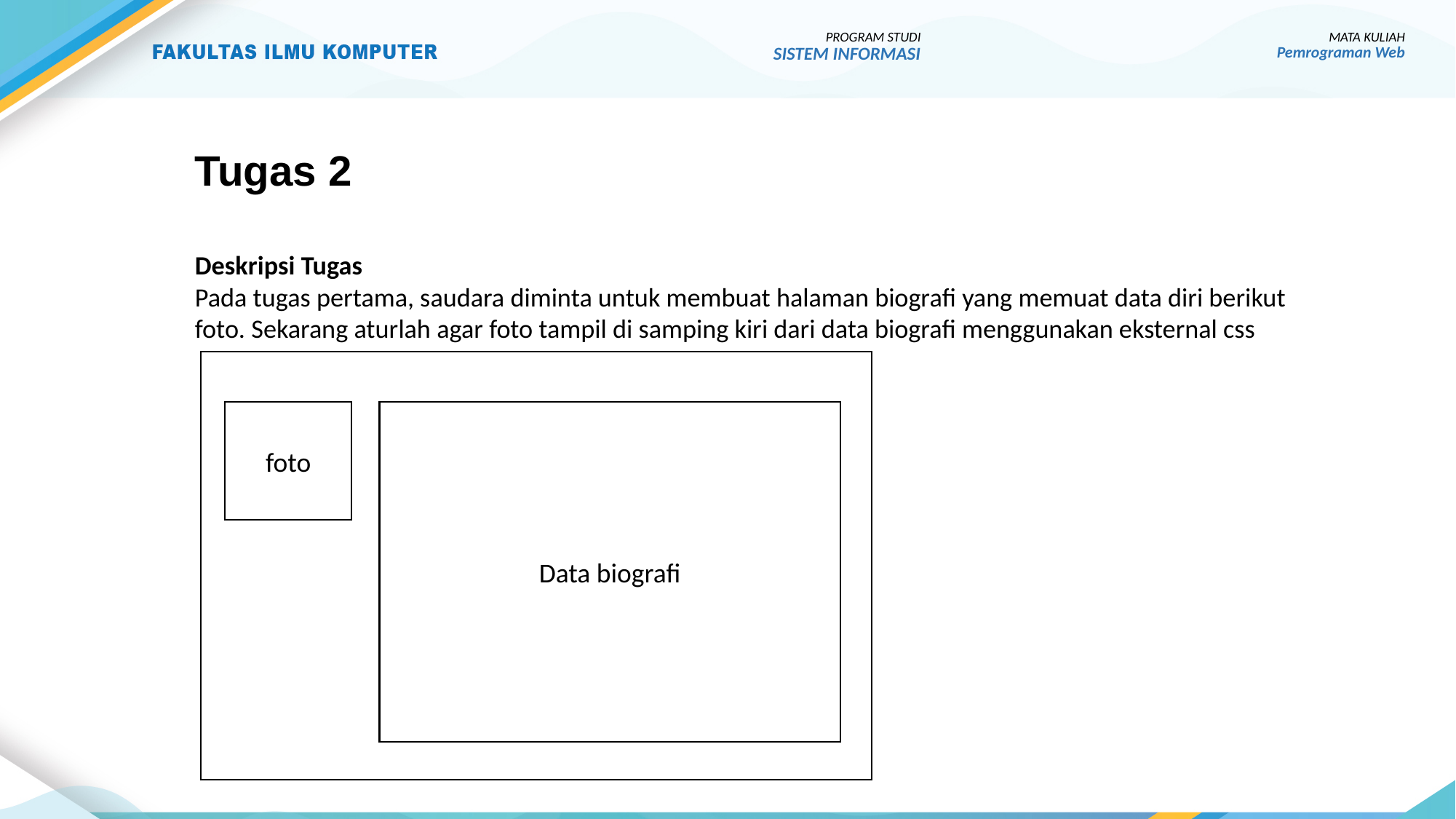

PROGRAM STUDI
SISTEM INFORMASI
MATA KULIAH
Pemrograman Web
# Tugas 2
Deskripsi Tugas
Pada tugas pertama, saudara diminta untuk membuat halaman biografi yang memuat data diri berikut foto. Sekarang aturlah agar foto tampil di samping kiri dari data biografi menggunakan eksternal css

foto
Data biografi